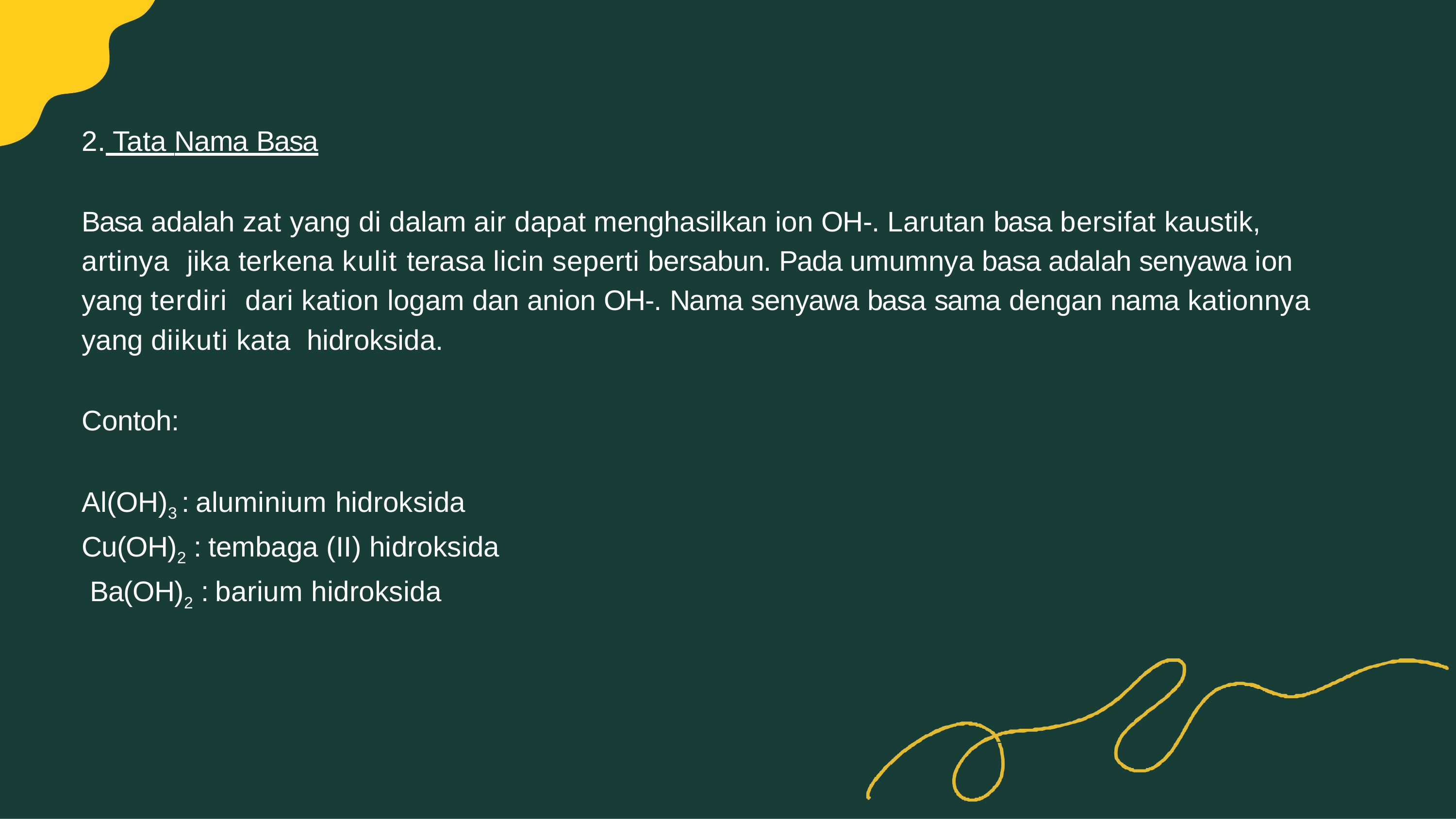

2. Tata Nama Basa

Basa adalah zat yang di dalam air dapat menghasilkan ion OH-. Larutan basa bersifat kaustik, artinya  jika terkena kulit terasa licin seperti bersabun. Pada umumnya basa adalah senyawa ion yang terdiri  dari kation logam dan anion OH-. Nama senyawa basa sama dengan nama kationnya yang diikuti kata  hidroksida.

Contoh:

Al(OH)3 : aluminium hidroksida  Cu(OH)2 : tembaga (II) hidroksida  Ba(OH)2 : barium hidroksida